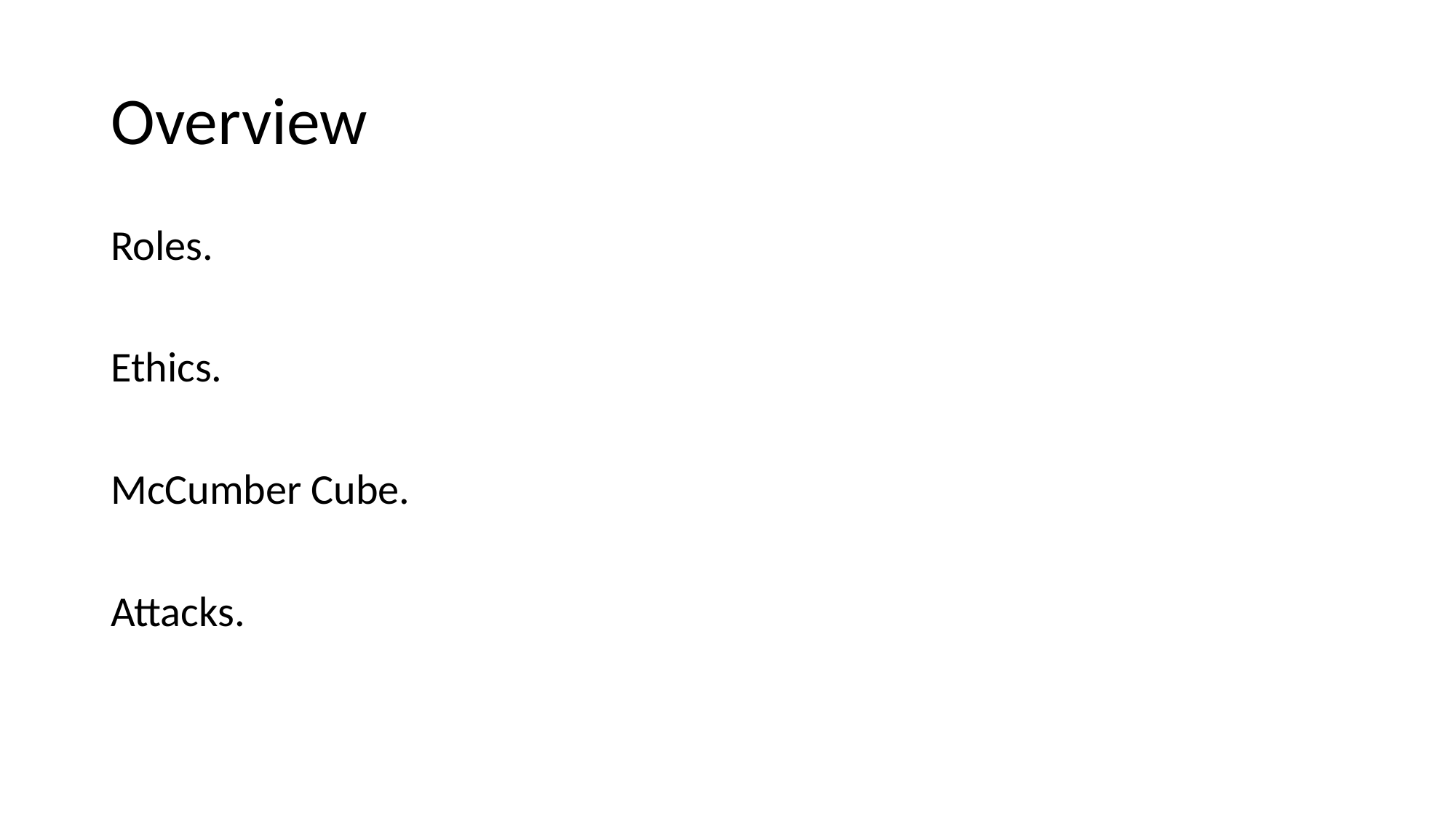

# Overview
Roles.

Ethics.

McCumber Cube.

Attacks.